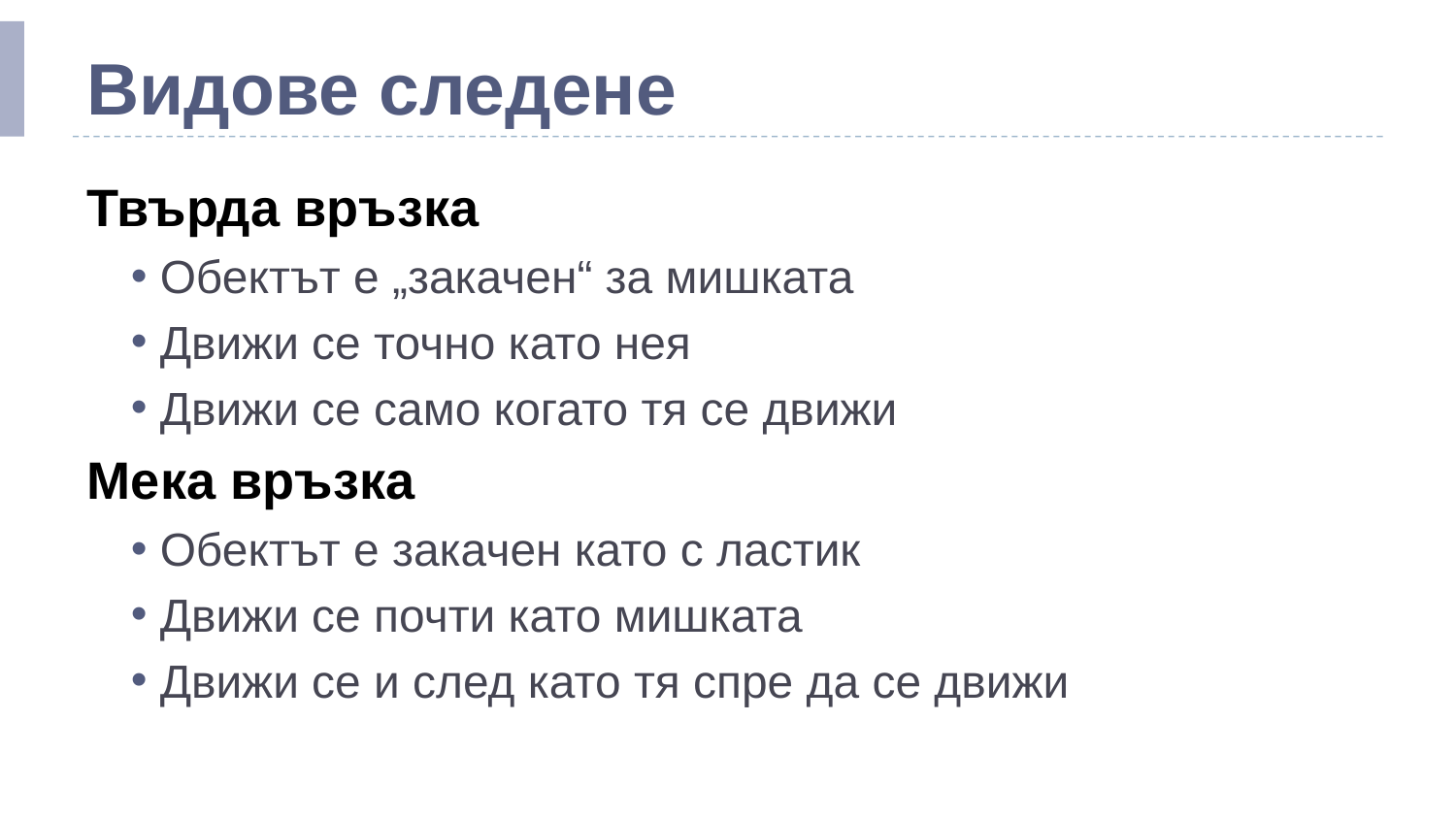

# Видове следене
Твърда връзка
Обектът е „закачен“ за мишката
Движи се точно като нея
Движи се само когато тя се движи
Мека връзка
Обектът е закачен като с ластик
Движи се почти като мишката
Движи се и след като тя спре да се движи